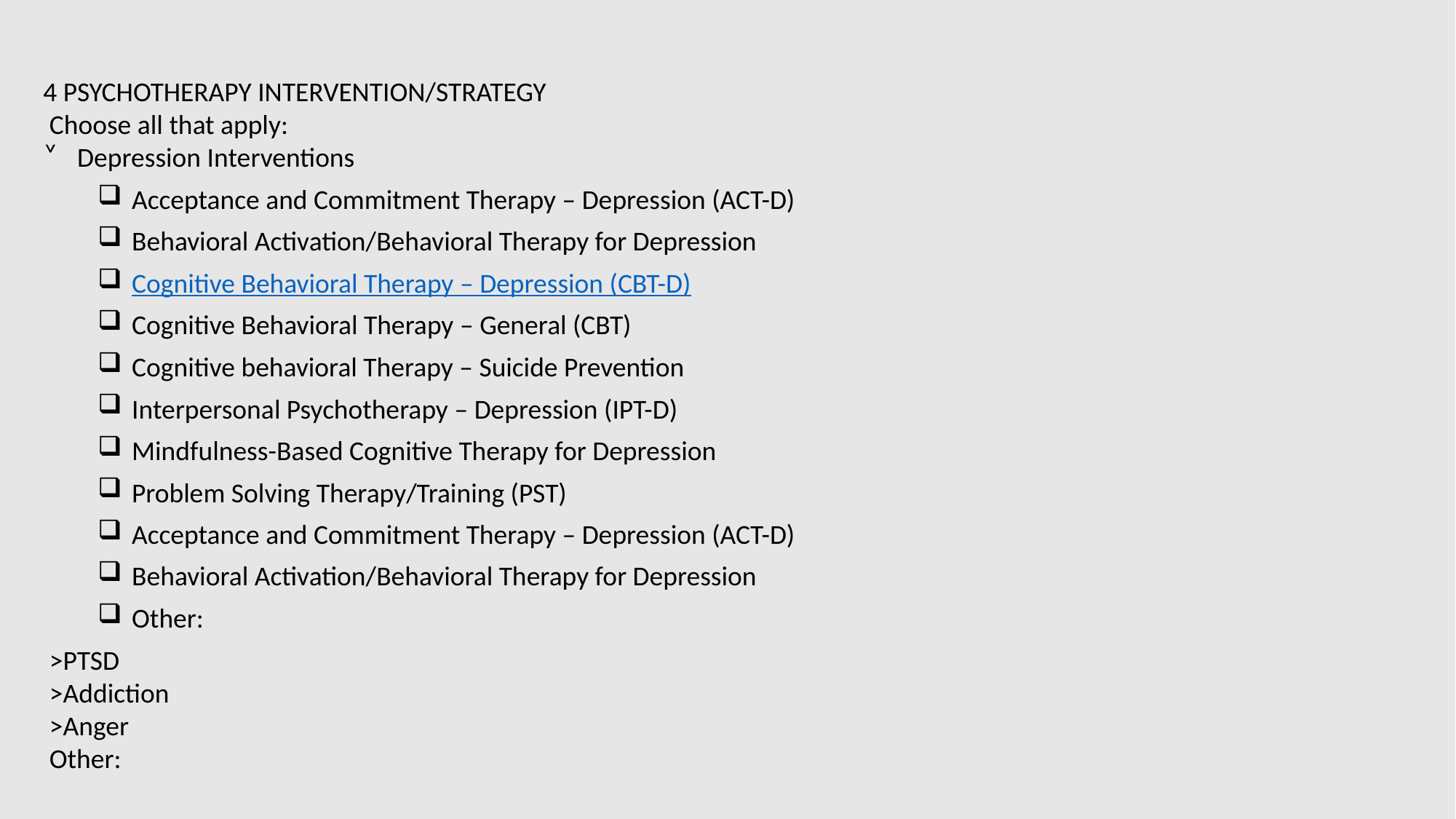

4 PSYCHOTHERAPY INTERVENTION/STRATEGY
 Choose all that apply:
Depression Interventions
Acceptance and Commitment Therapy – Depression (ACT-D)
Behavioral Activation/Behavioral Therapy for Depression
Cognitive Behavioral Therapy – Depression (CBT-D)
Cognitive Behavioral Therapy – General (CBT)
Cognitive behavioral Therapy – Suicide Prevention
Interpersonal Psychotherapy – Depression (IPT-D)
Mindfulness-Based Cognitive Therapy for Depression
Problem Solving Therapy/Training (PST)
Acceptance and Commitment Therapy – Depression (ACT-D)
Behavioral Activation/Behavioral Therapy for Depression
Other:
 >PTSD
 >Addiction
 >Anger
 Other: